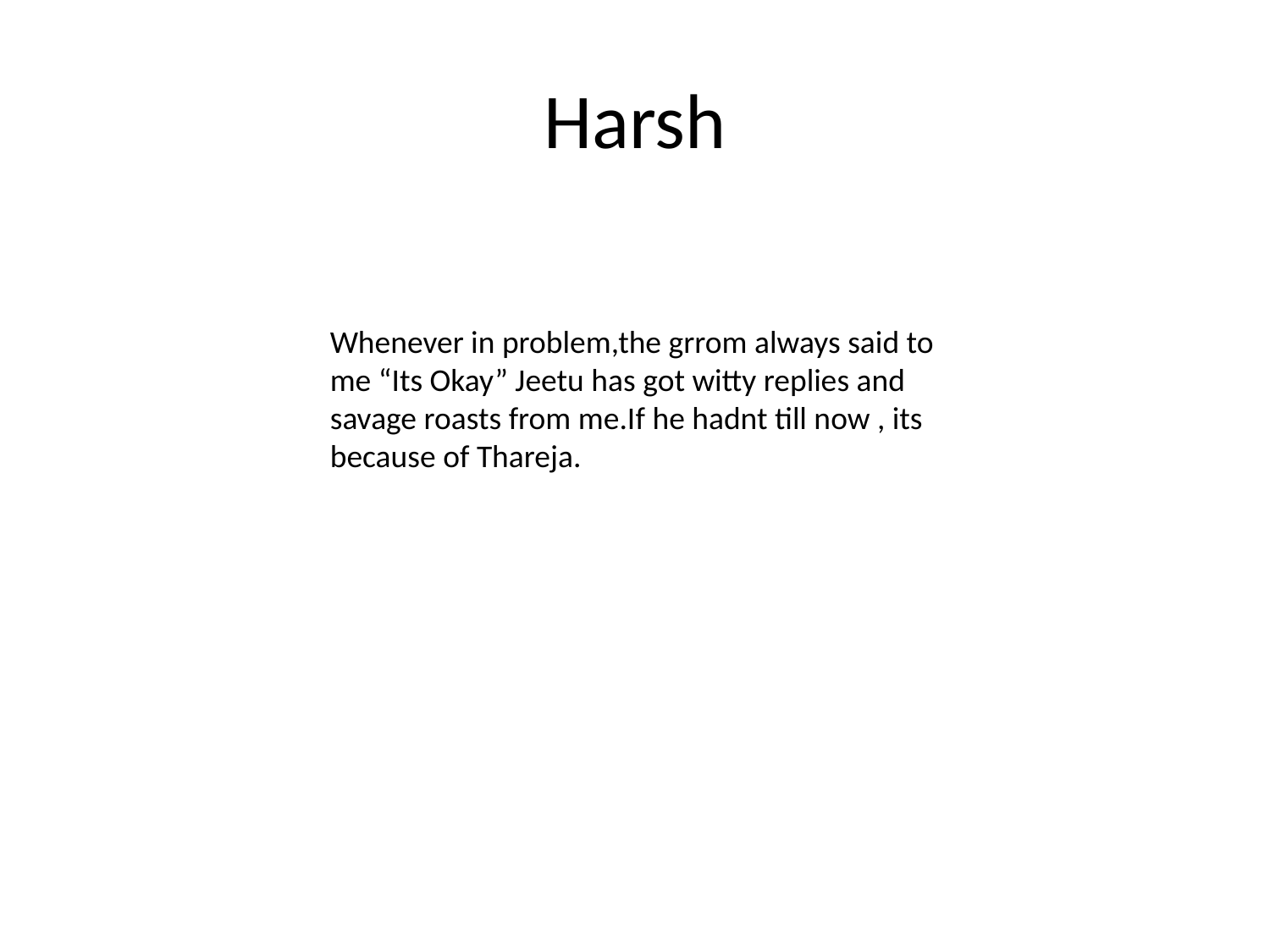

# Harsh
Whenever in problem,the grrom always said to me “Its Okay” Jeetu has got witty replies and savage roasts from me.If he hadnt till now , its because of Thareja.